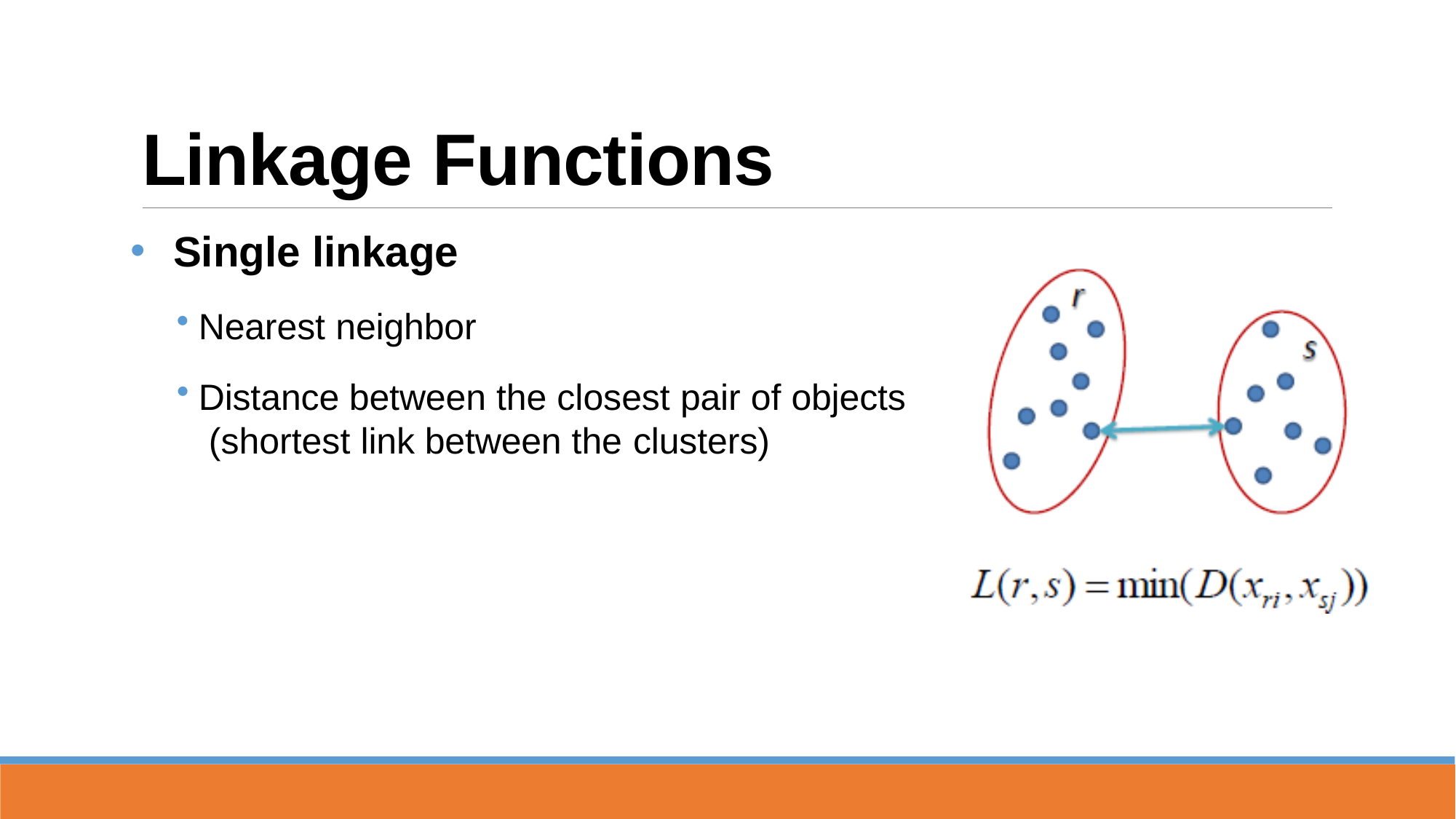

# Linkage Functions
Single linkage
Nearest neighbor
Distance between the closest pair of objects  (shortest link between the clusters)